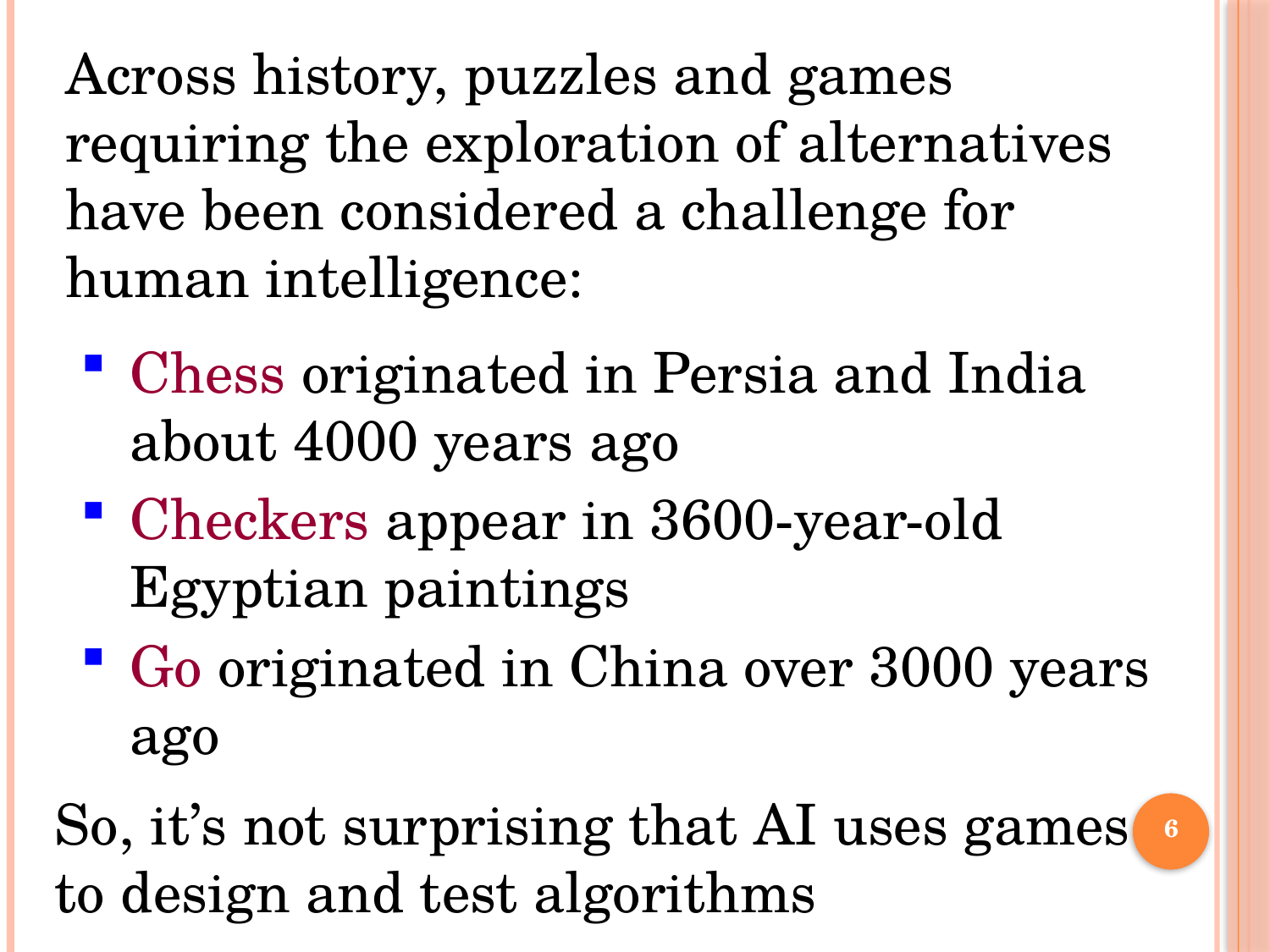

Across history, puzzles and games requiring the exploration of alternatives have been considered a challenge for human intelligence:
Chess originated in Persia and India about 4000 years ago
Checkers appear in 3600-year-old Egyptian paintings
Go originated in China over 3000 years ago

So, it’s not surprising that AI uses games
to design and test algorithms
6